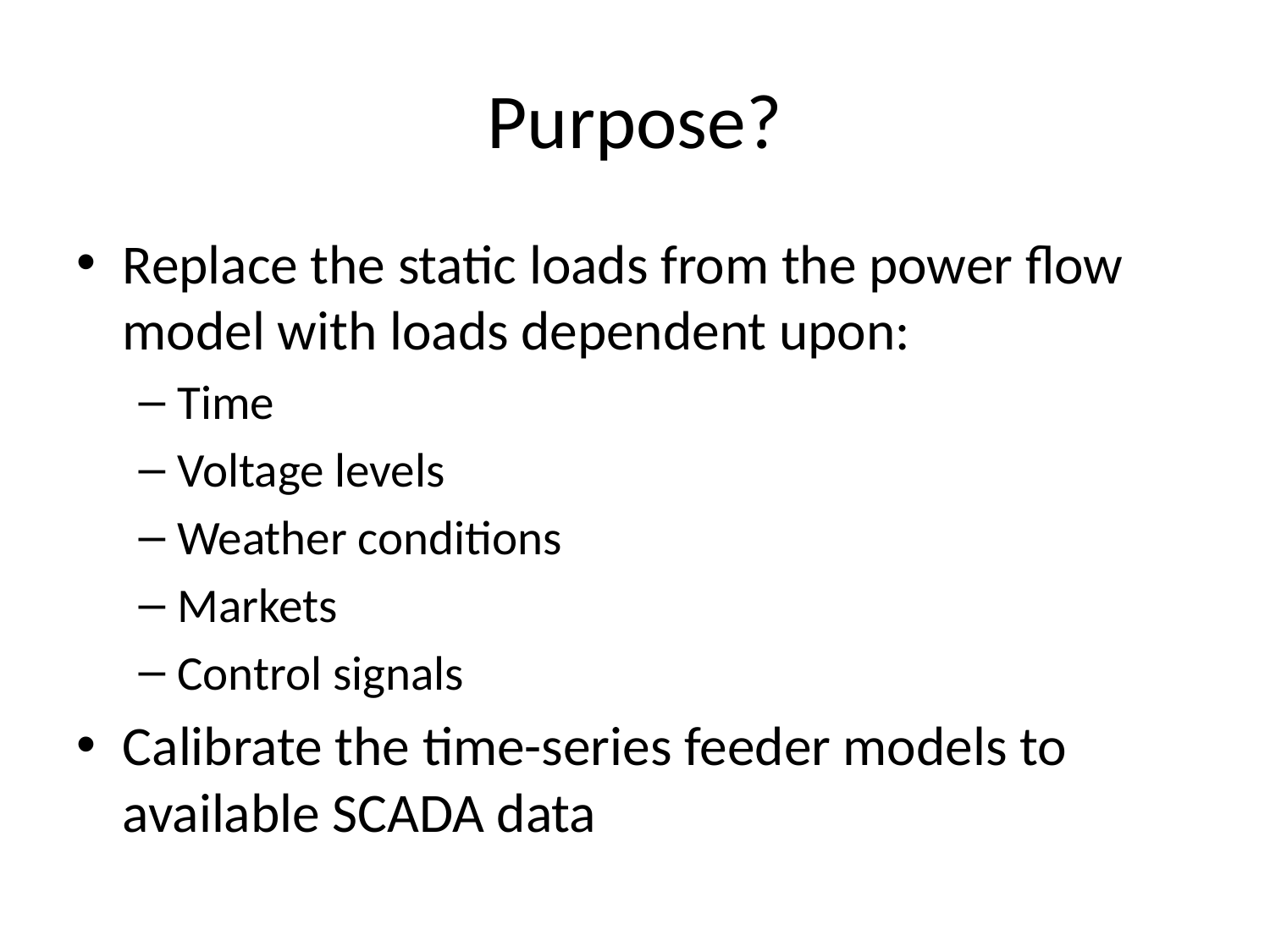

# Purpose?
Replace the static loads from the power flow model with loads dependent upon:
Time
Voltage levels
Weather conditions
Markets
Control signals
Calibrate the time-series feeder models to available SCADA data